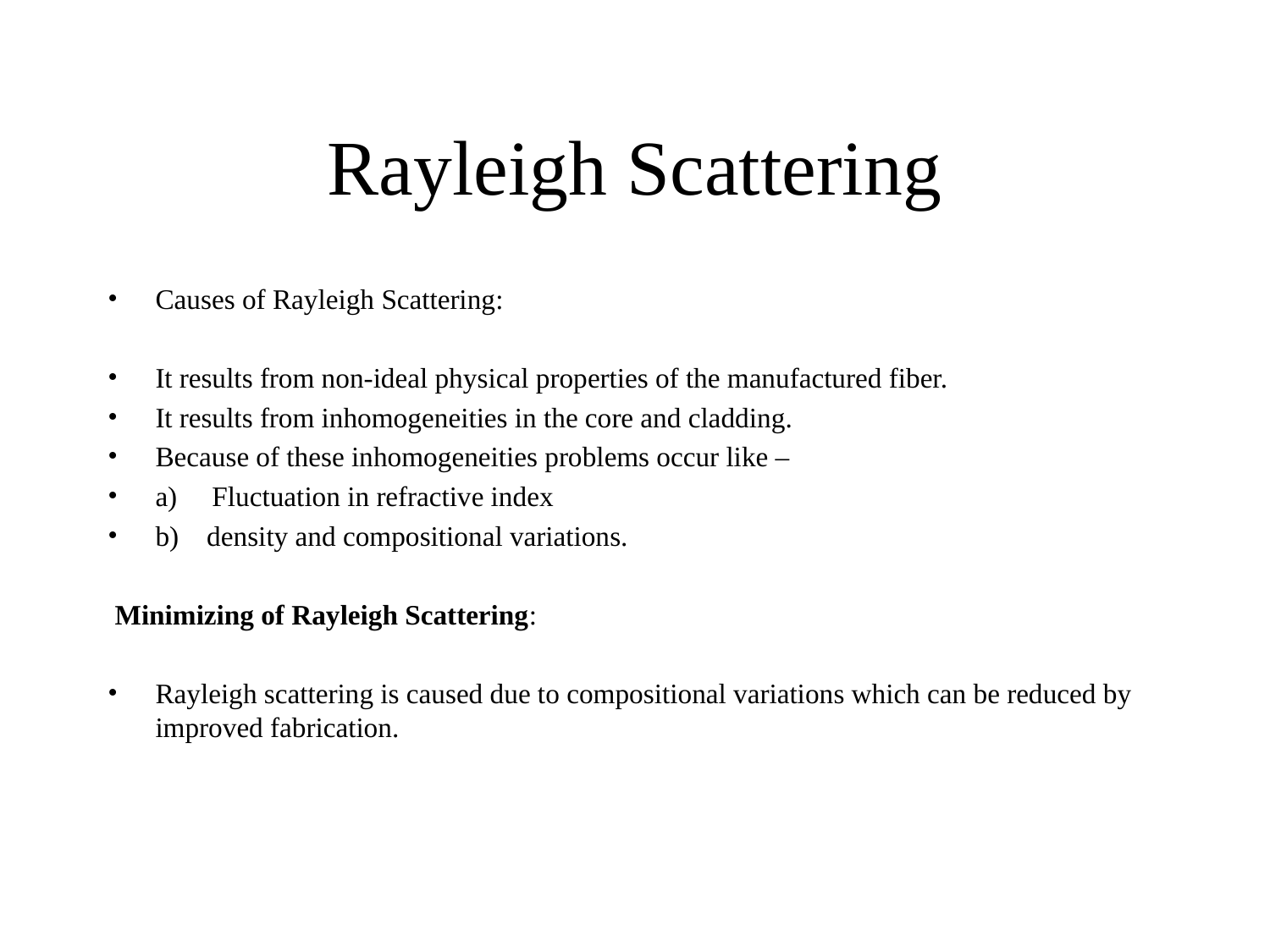

# Rayleigh Scattering
Causes of Rayleigh Scattering:

It results from non-ideal physical properties of the manufactured fiber.
It results from inhomogeneities in the core and cladding.
Because of these inhomogeneities problems occur like –
a)     Fluctuation in refractive index
b)    density and compositional variations.

 Minimizing of Rayleigh Scattering:

Rayleigh scattering is caused due to compositional variations which can be reduced by improved fabrication.